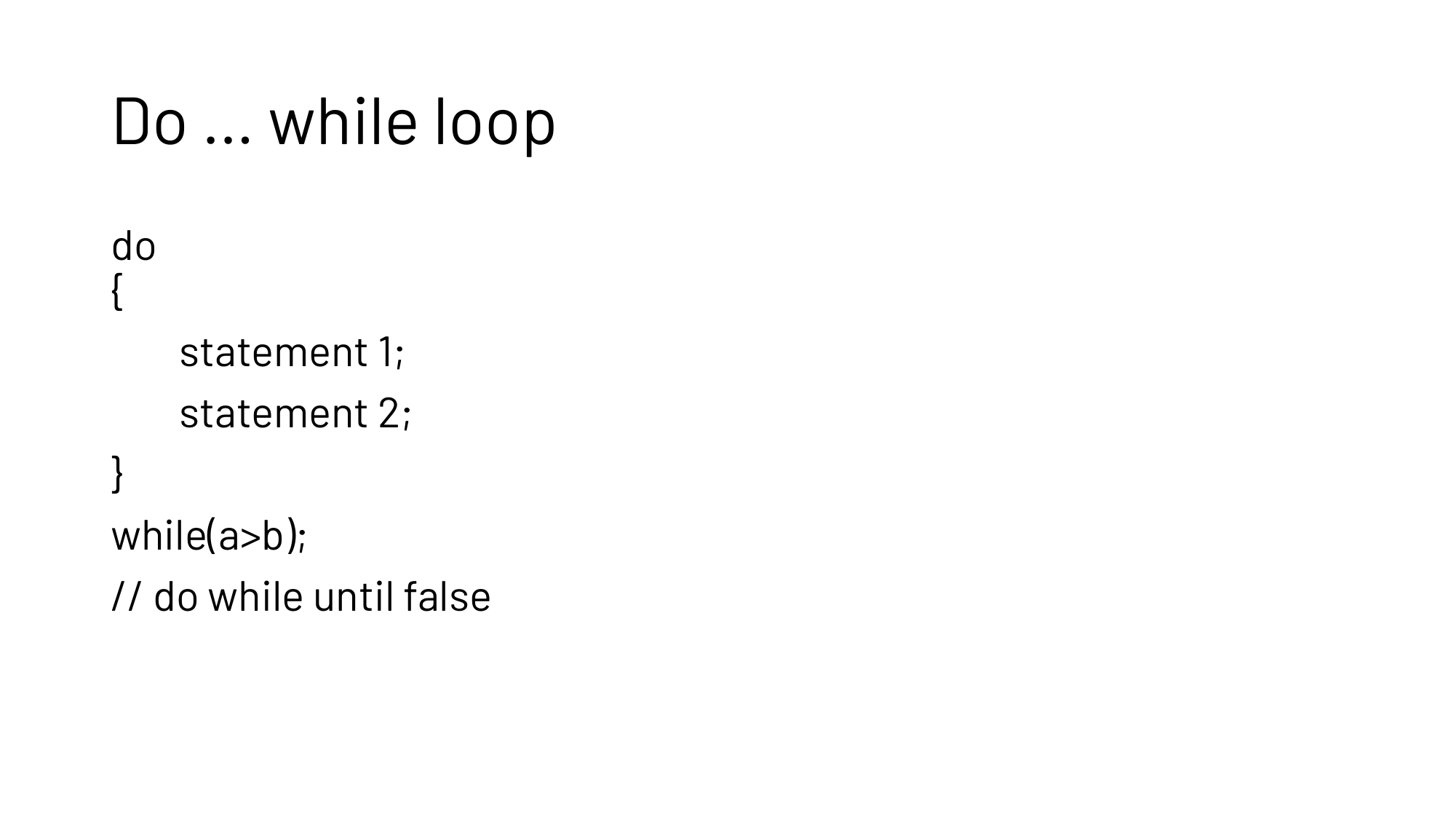

# Do … while loop
do
{
        statement 1;
        statement 2;
}
while(a>b);
// do while until false